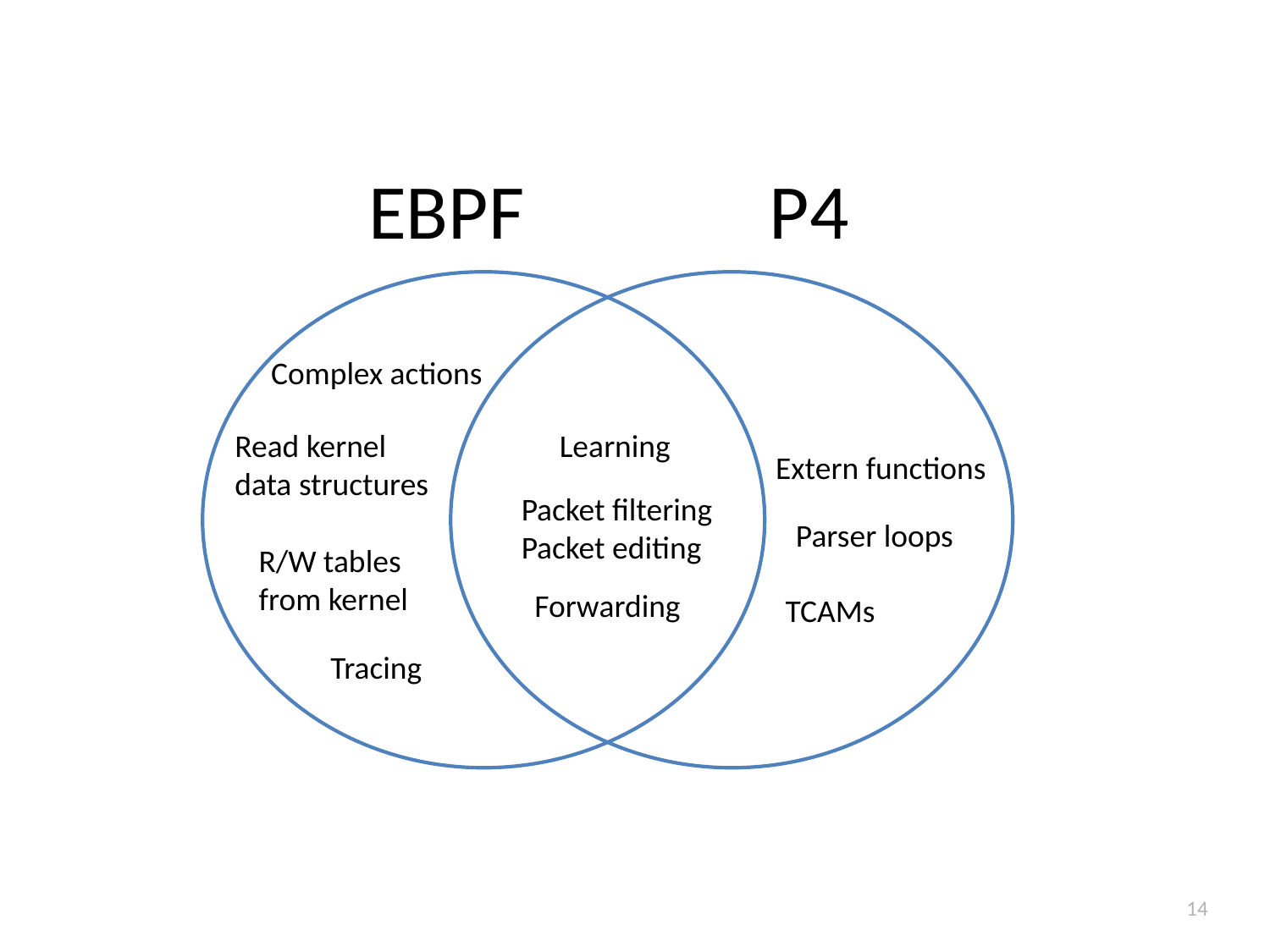

# EBPF              P4

Complex actions
Read kernel
data structures
Learning
Extern functions
Packet filtering
Packet editing
Parser loops
R/W tables
from kernel
Forwarding
TCAMs
Tracing
14